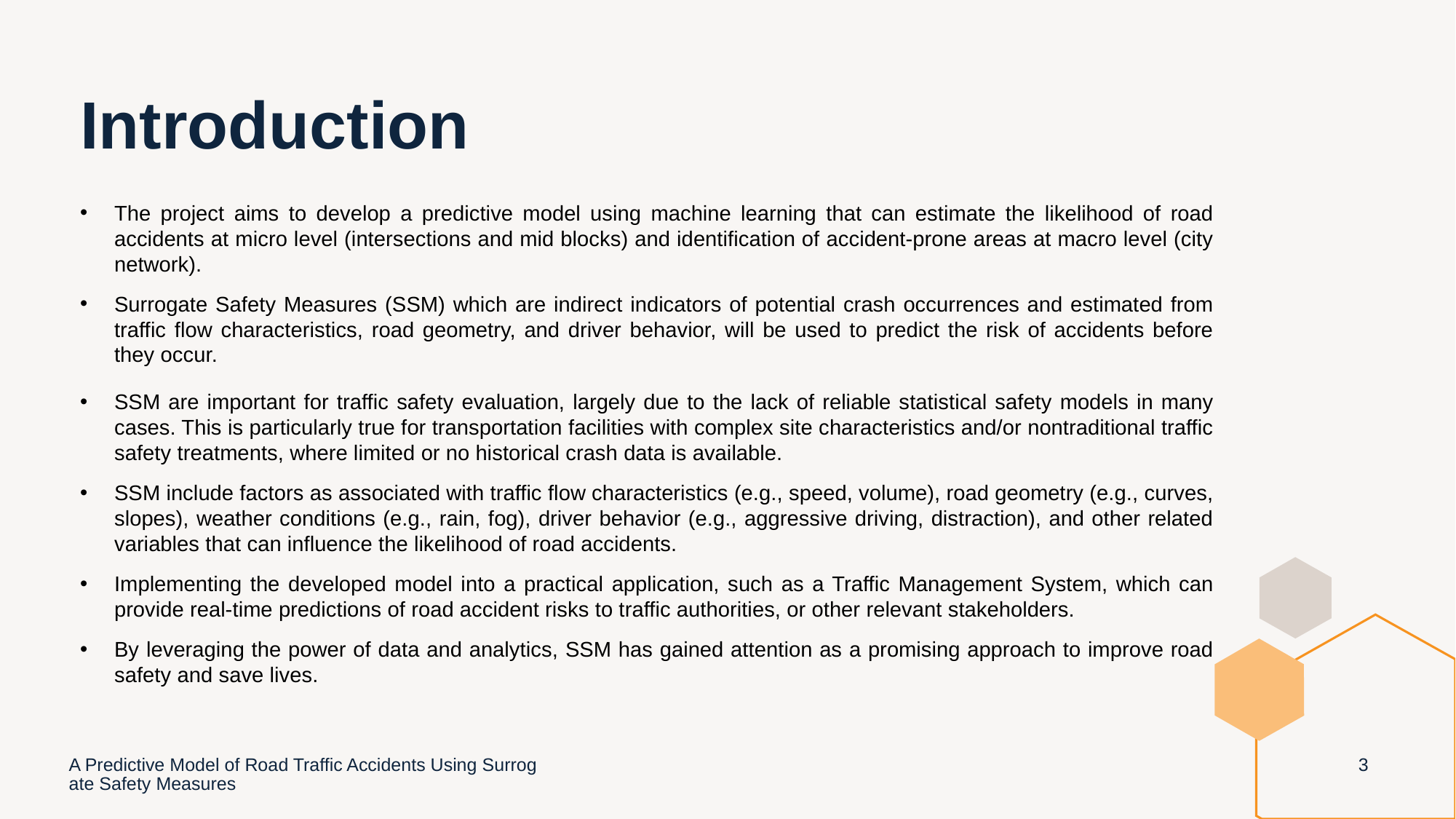

# Introduction
The project aims to develop a predictive model using machine learning that can estimate the likelihood of road accidents at micro level (intersections and mid blocks) and identification of accident-prone areas at macro level (city network).

Surrogate Safety Measures (SSM) which are indirect indicators of potential crash occurrences and estimated from traffic flow characteristics, road geometry, and driver behavior, will be used to predict the risk of accidents before they occur.

SSM are important for traffic safety evaluation, largely due to the lack of reliable statistical safety models in many cases. This is particularly true for transportation facilities with complex site characteristics and/or nontraditional traffic safety treatments, where limited or no historical crash data is available.

SSM include factors as associated with traffic flow characteristics (e.g., speed, volume), road geometry (e.g., curves, slopes), weather conditions (e.g., rain, fog), driver behavior (e.g., aggressive driving, distraction), and other related variables that can influence the likelihood of road accidents.

Implementing the developed model into a practical application, such as a Traffic Management System, which can provide real-time predictions of road accident risks to traffic authorities, or other relevant stakeholders.

By leveraging the power of data and analytics, SSM has gained attention as a promising approach to improve road safety and save lives.

A Predictive Model of Road Traffic Accidents Using Surrogate Safety Measures
3